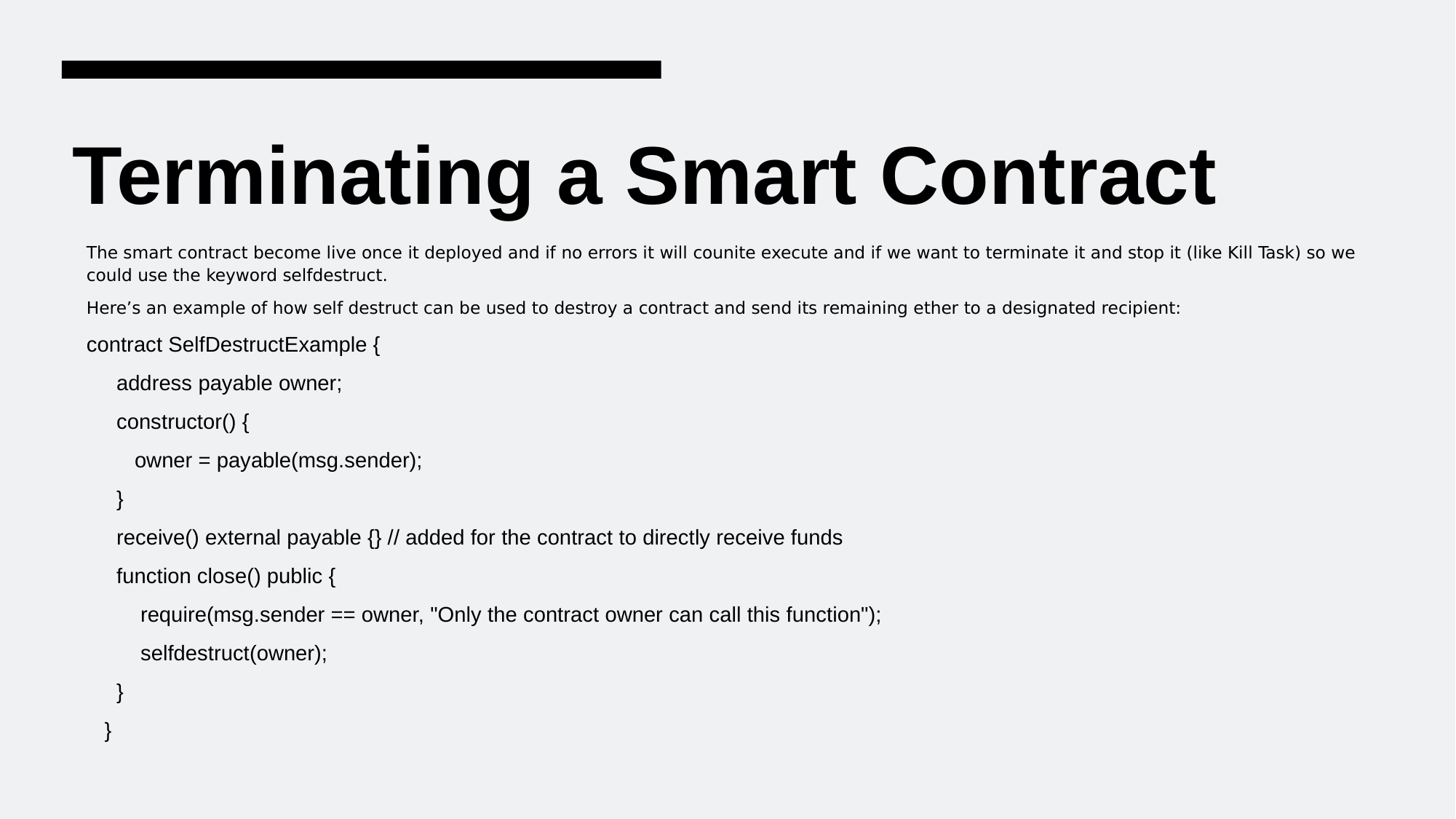

# Terminating a Smart Contract
The smart contract become live once it deployed and if no errors it will counite execute and if we want to terminate it and stop it (like Kill Task) so we could use the keyword selfdestruct.
Here’s an example of how self destruct can be used to destroy a contract and send its remaining ether to a designated recipient:
contract SelfDestructExample {
     address payable owner;
     constructor() {
        owner = payable(msg.sender);
     }
     receive() external payable {} // added for the contract to directly receive funds
     function close() public {
         require(msg.sender == owner, "Only the contract owner can call this function");
         selfdestruct(owner);
     }
   }